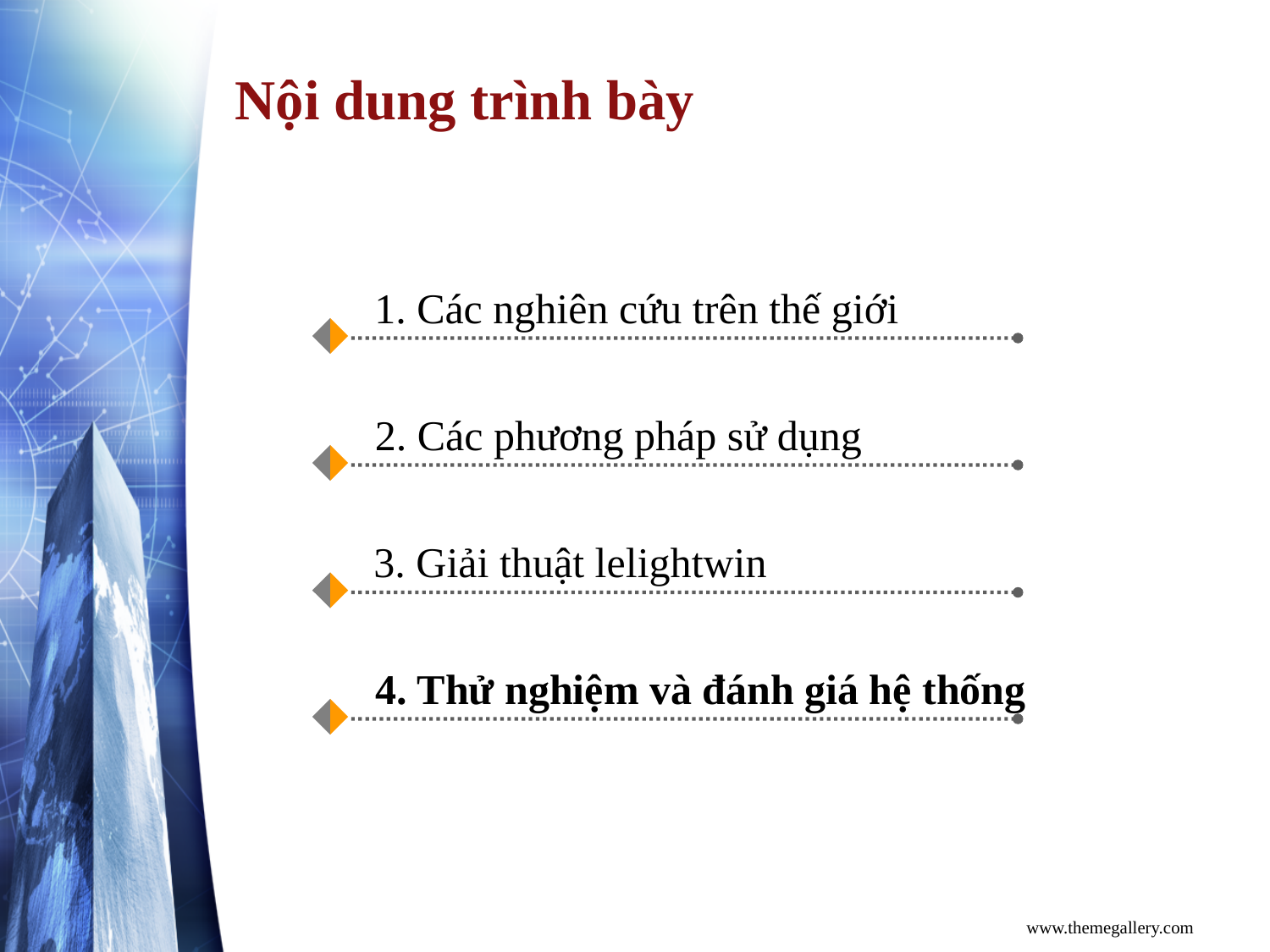

# Nội dung trình bày

1. Các nghiên cứu trên thế giới

2. Các phương pháp sử dụng

3. Giải thuật lelightwin

4. Thử nghiệm và đánh giá hệ thống

www.themegallery.com